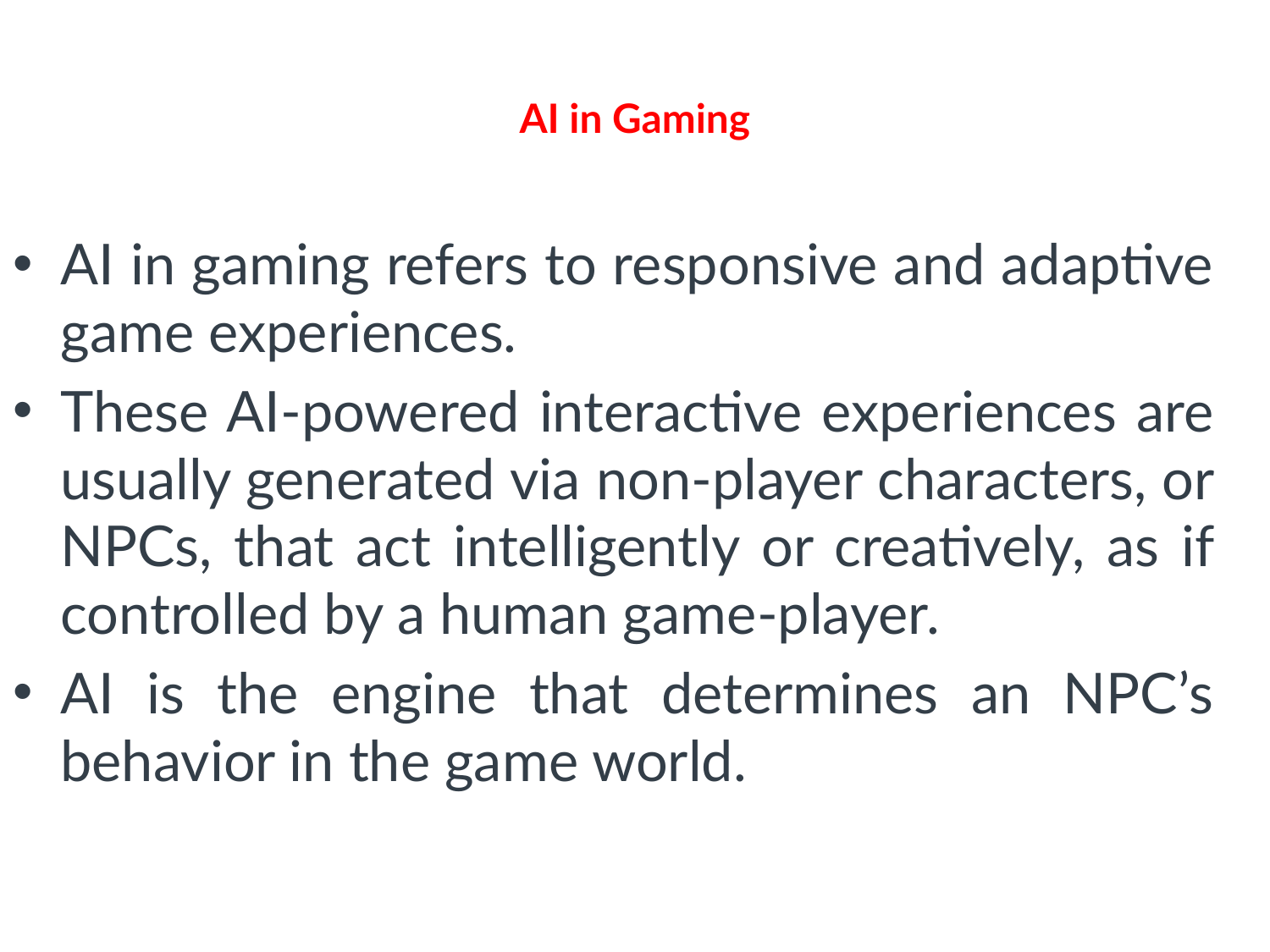

# AI in Gaming
AI in gaming refers to responsive and adaptive game experiences.
These AI-powered interactive experiences are usually generated via non-player characters, or NPCs, that act intelligently or creatively, as if controlled by a human game-player.
AI is the engine that determines an NPC’s behavior in the game world.